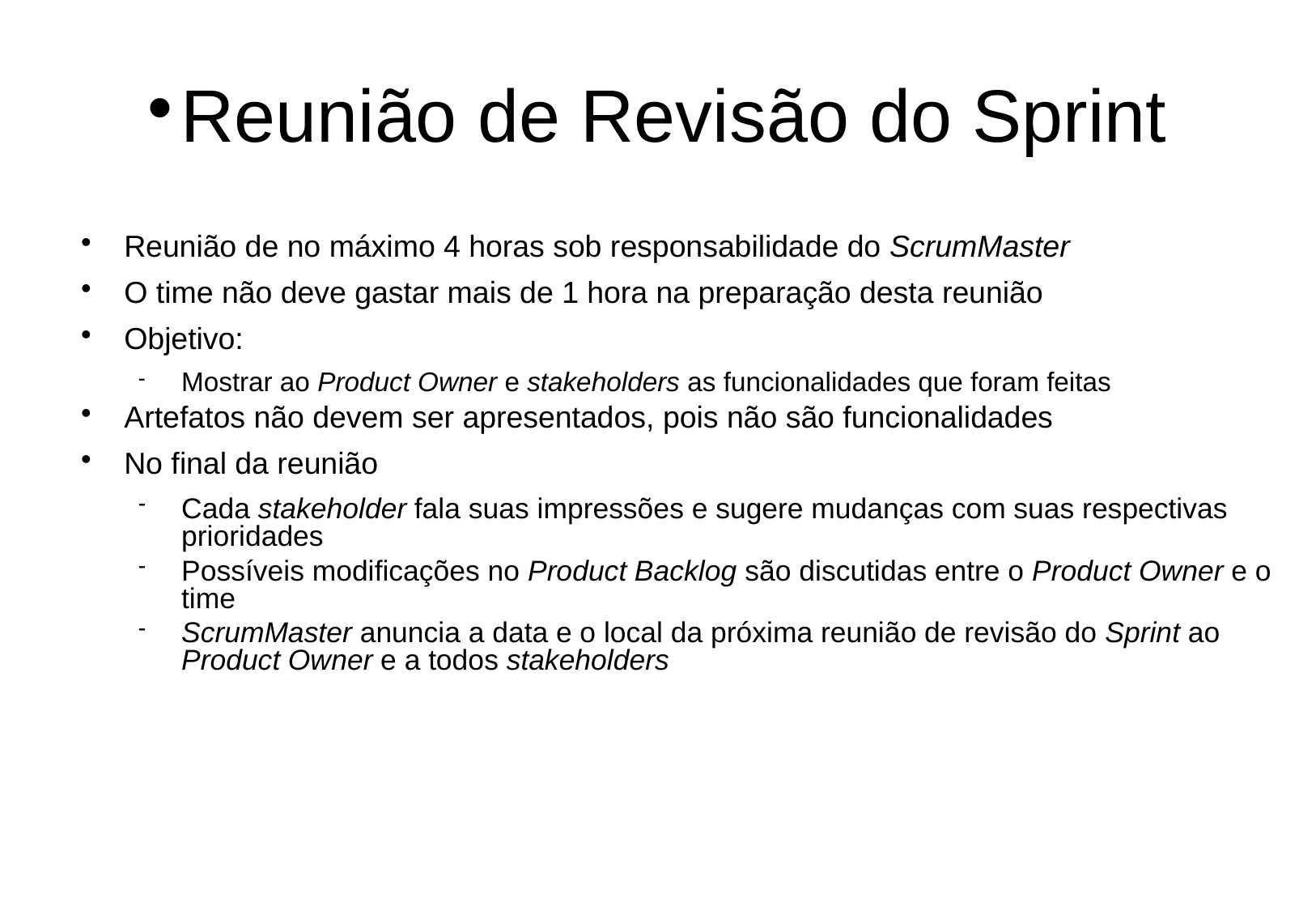

Reunião de Revisão do Sprint
Reunião de no máximo 4 horas sob responsabilidade do ScrumMaster
O time não deve gastar mais de 1 hora na preparação desta reunião
Objetivo:
Mostrar ao Product Owner e stakeholders as funcionalidades que foram feitas
Artefatos não devem ser apresentados, pois não são funcionalidades
No final da reunião
Cada stakeholder fala suas impressões e sugere mudanças com suas respectivas prioridades
Possíveis modificações no Product Backlog são discutidas entre o Product Owner e o time
ScrumMaster anuncia a data e o local da próxima reunião de revisão do Sprint ao Product Owner e a todos stakeholders